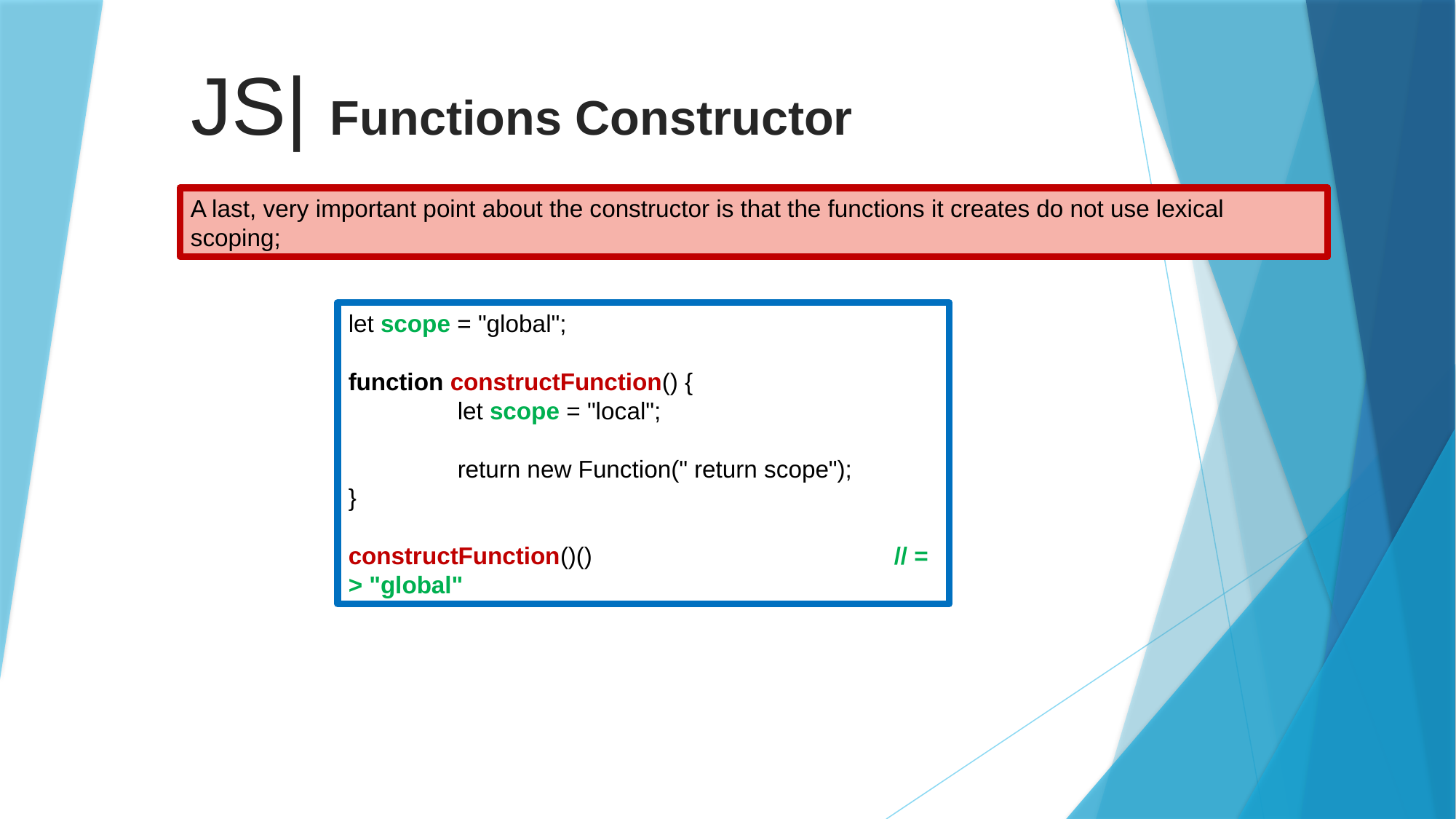

# JS| Functions Constructor
A last, very important point about the constructor is that the functions it creates do not use lexical scoping;
let scope = "global";

function constructFunction() {
	let scope = "local";

	return new Function(" return scope");
}

constructFunction()() 			// = > "global"